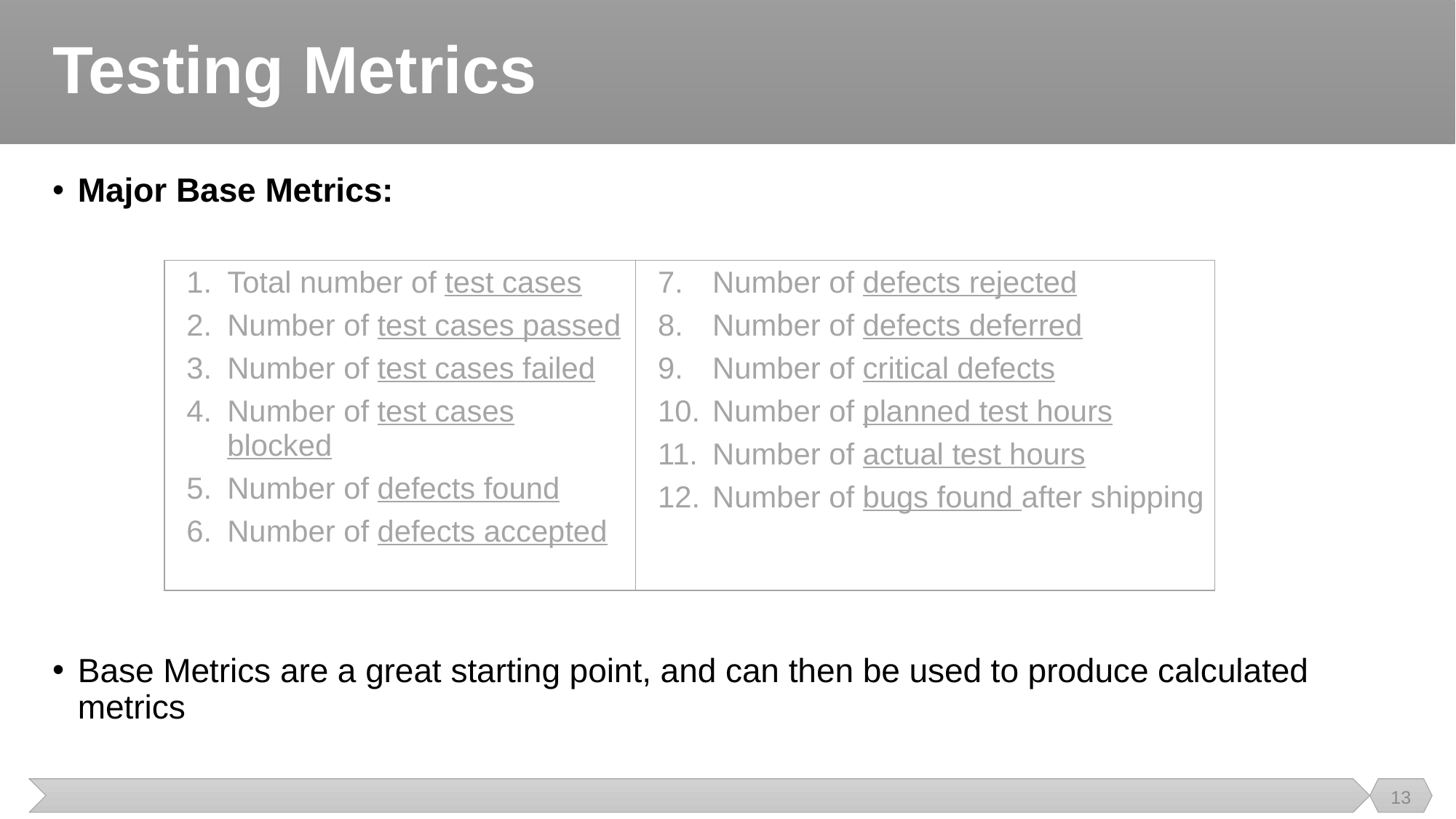

# Testing Metrics
Major Base Metrics:

Base Metrics are a great starting point, and can then be used to produce calculated metrics

| Total number of test cases Number of test cases passed Number of test cases failed Number of test cases blocked Number of defects found Number of defects accepted | Number of defects rejected Number of defects deferred Number of critical defects Number of planned test hours Number of actual test hours Number of bugs found after shipping |
| --- | --- |
13